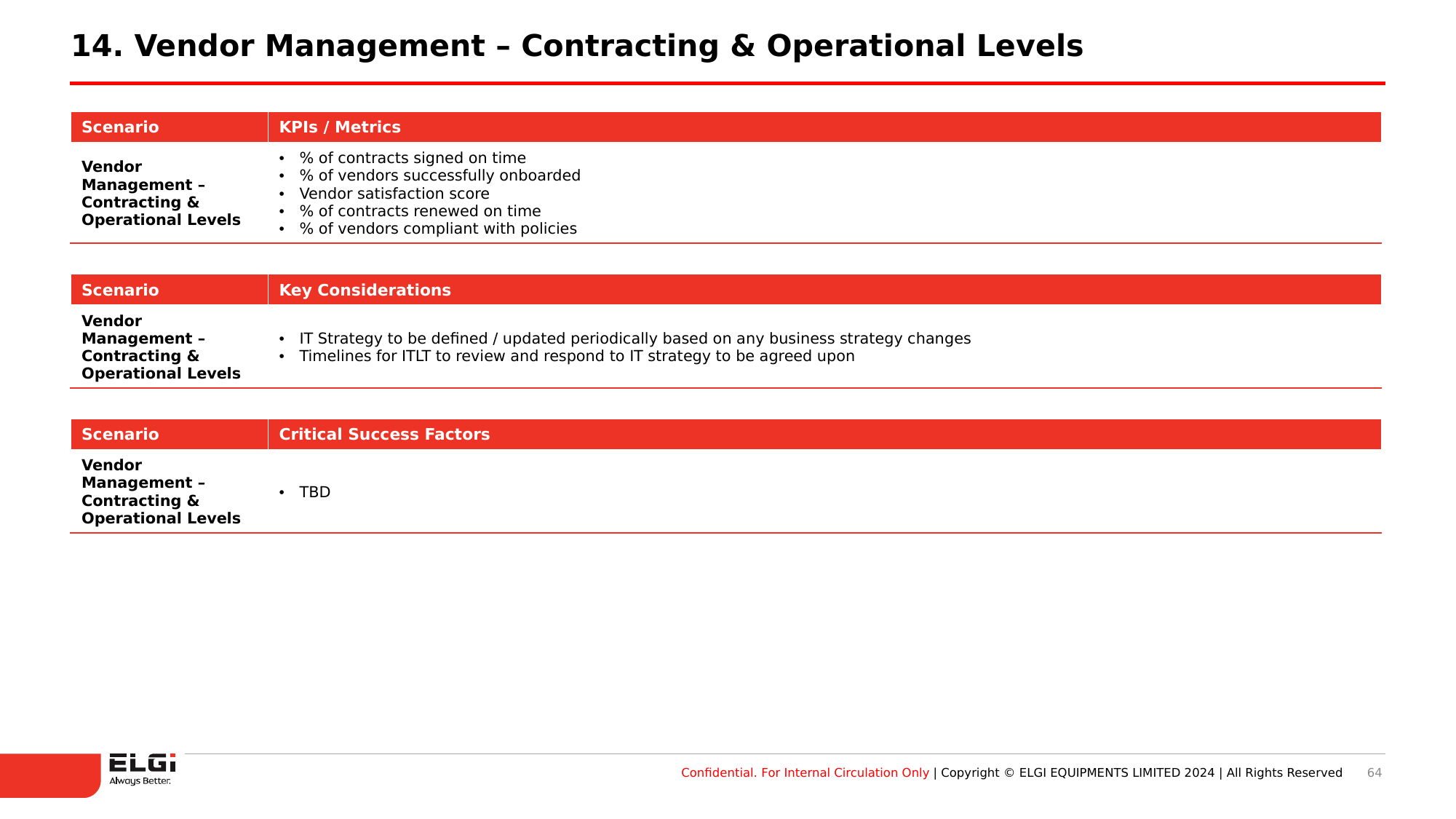

14. Vendor Management – Contracting & Operational Levels
| Scenario | KPIs / Metrics |
| --- | --- |
| Vendor Management – Contracting & Operational Levels | % of contracts signed on time % of vendors successfully onboarded Vendor satisfaction score % of contracts renewed on time % of vendors compliant with policies |
| Scenario | Key Considerations |
| --- | --- |
| Vendor Management – Contracting & Operational Levels | IT Strategy to be defined / updated periodically based on any business strategy changes Timelines for ITLT to review and respond to IT strategy to be agreed upon |
| Scenario | Critical Success Factors |
| --- | --- |
| Vendor Management – Contracting & Operational Levels | TBD |